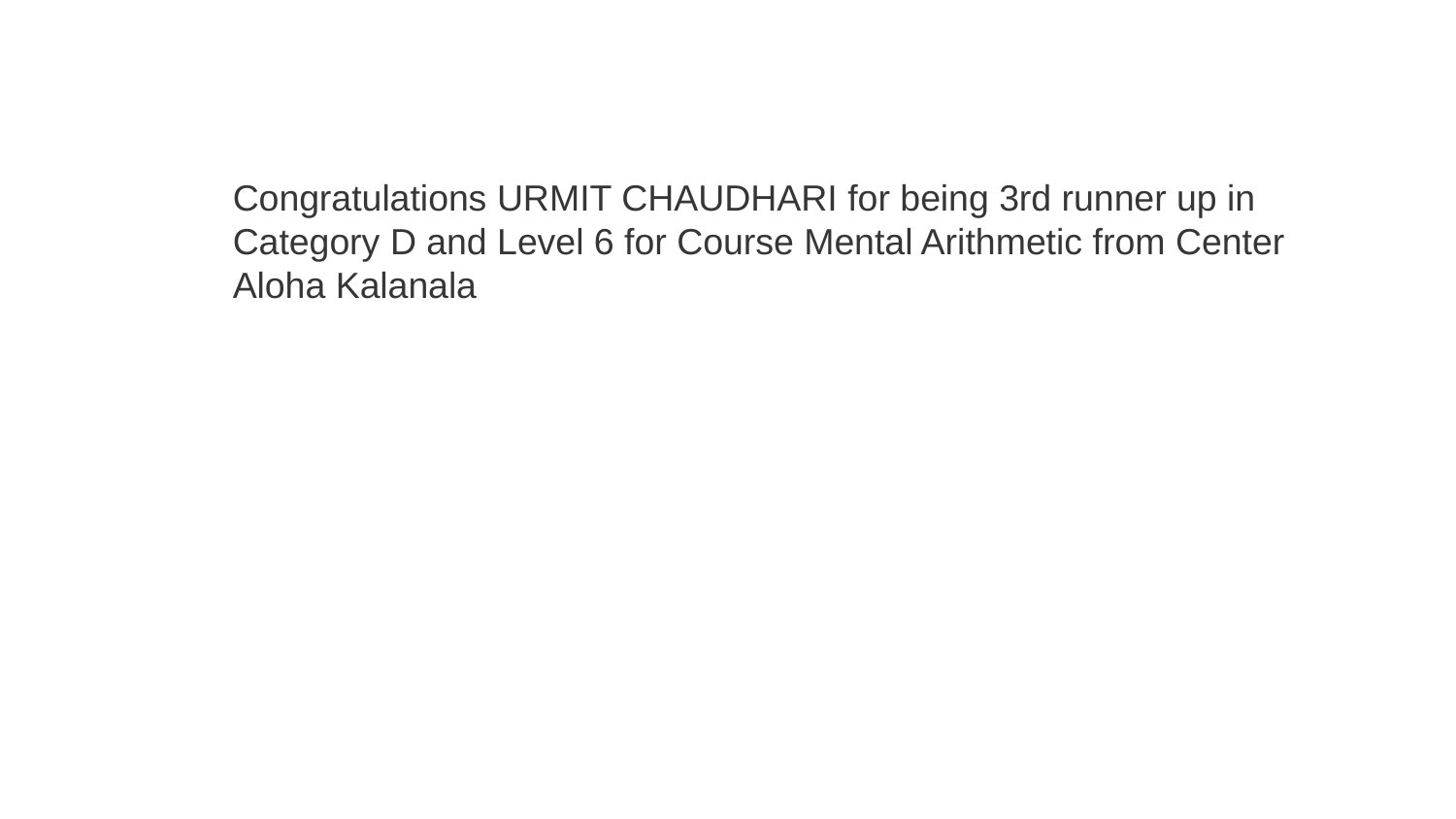

Congratulations URMIT CHAUDHARI for being 3rd runner up in Category D and Level 6 for Course Mental Arithmetic from Center Aloha Kalanala